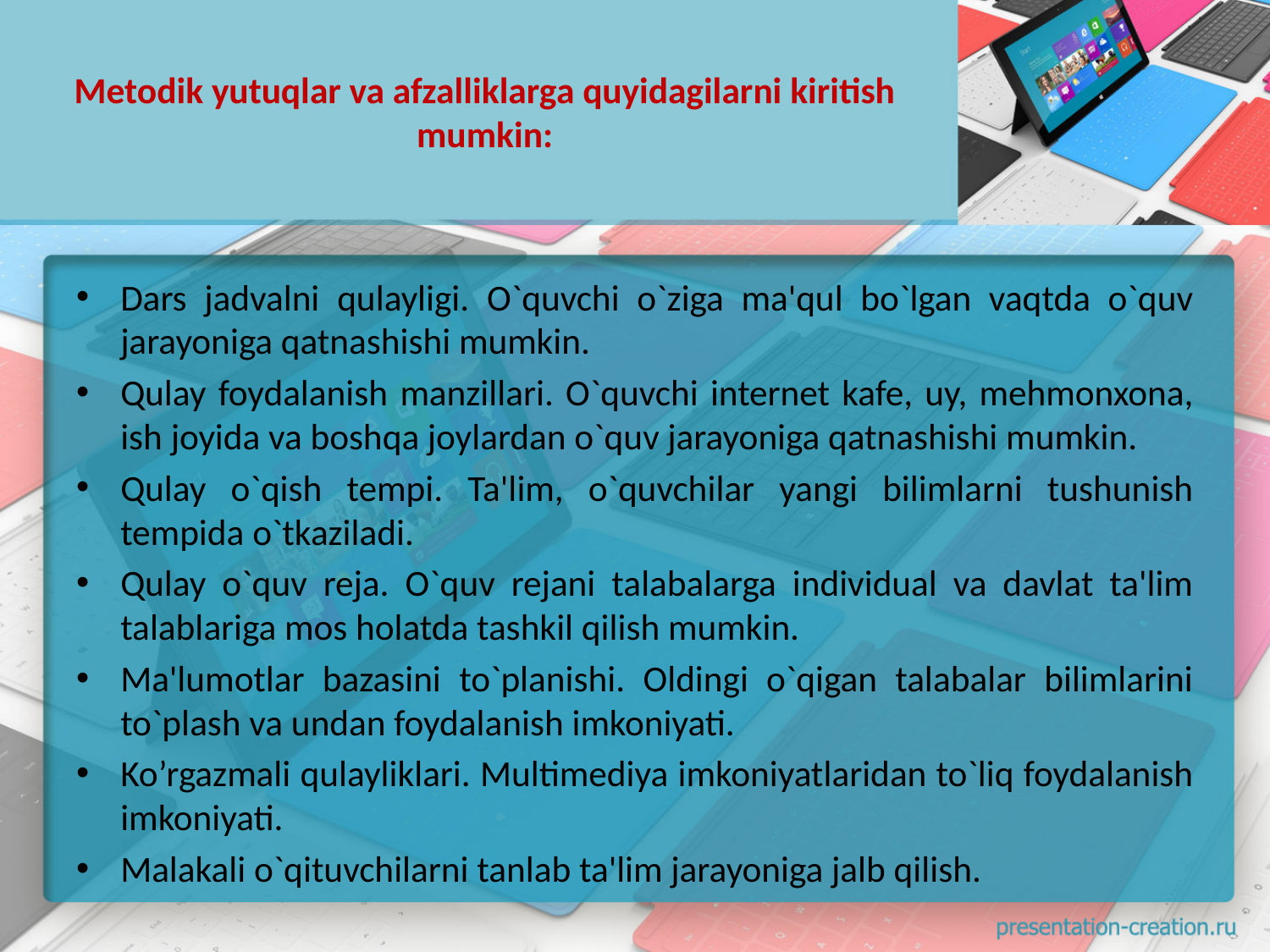

# Metodik yutuqlar va afzalliklarga quyidagilarni kiritish mumkin:
Dars jadvalni qulayligi. O`quvchi o`ziga ma'qul bo`lgan vaqtda o`quv jarayoniga qatnashishi mumkin.
Qulay foydalanish manzillari. O`quvchi internet kafe, uy, mehmonxona, ish joyida va boshqa joylardan o`quv jarayoniga qatnashishi mumkin.
Qulay o`qish tempi. Ta'lim, o`quvchilar yangi bilimlarni tushunish tempida o`tkaziladi.
Qulay o`quv reja. O`quv rejani talabalarga individual va davlat ta'lim talablariga mos holatda tashkil qilish mumkin.
Ma'lumotlar bazasini to`planishi. Oldingi o`qigan talabalar bilimlarini to`plash va undan foydalanish imkoniyati.
Ko’rgazmali qulayliklari. Multimediya imkoniyatlaridan to`liq foydalanish imkoniyati.
Malakali o`qituvchilarni tanlab ta'lim jarayoniga jalb qilish.